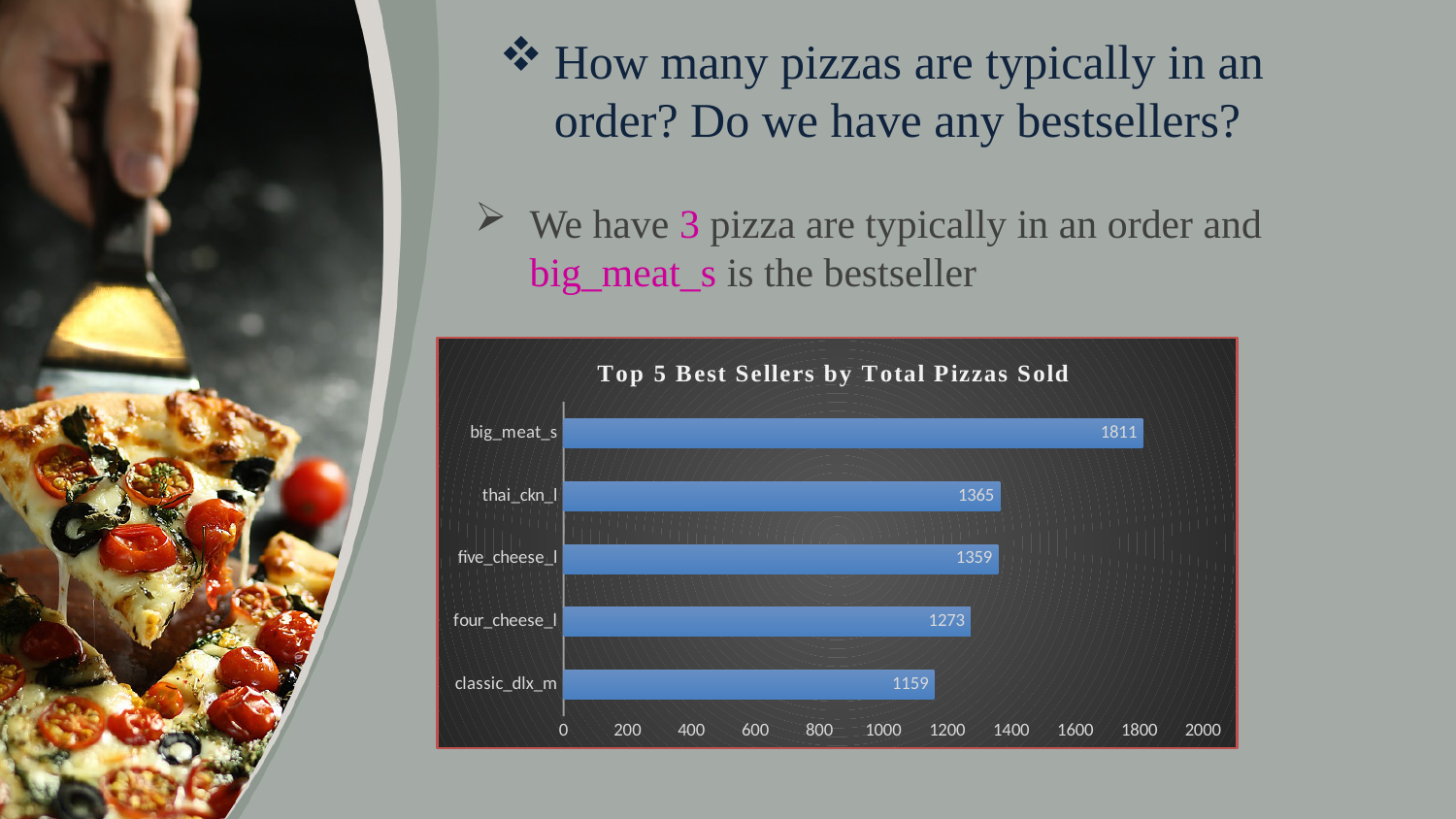

How many pizzas are typically in an order? Do we have any bestsellers?
We have 3 pizza are typically in an order and big_meat_s is the bestseller

### Chart: Top 5 Best Sellers by Total Pizzas Sold

| Category | Total |
|---|---|
| classic_dlx_m | 1159.0 |
| four_cheese_l | 1273.0 |
| five_cheese_l | 1359.0 |
| thai_ckn_l | 1365.0 |
| big_meat_s | 1811.0 |